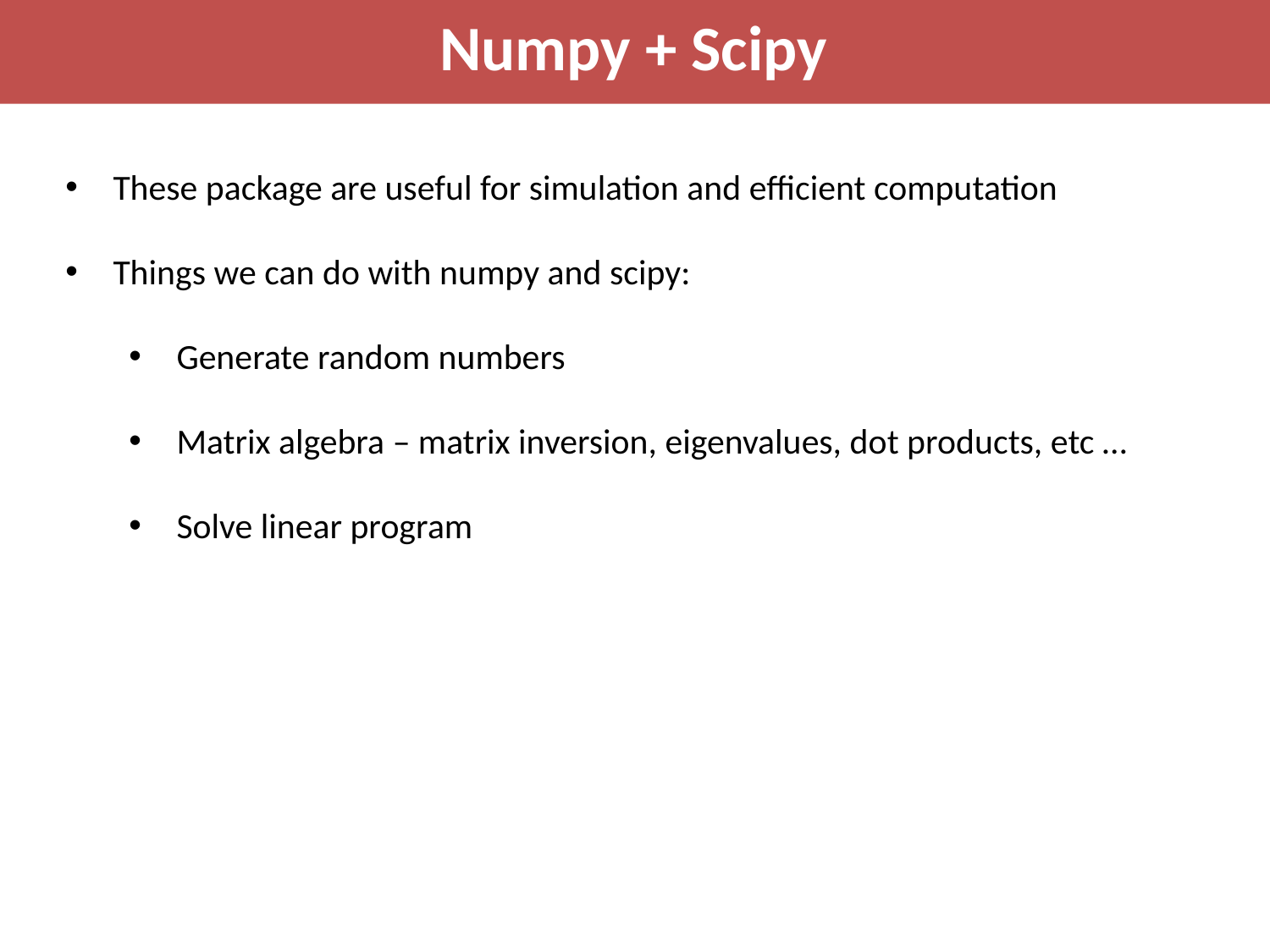

Numpy + Scipy

These package are useful for simulation and efficient computation

Things we can do with numpy and scipy:

Generate random numbers

Matrix algebra – matrix inversion, eigenvalues, dot products, etc …

Solve linear program